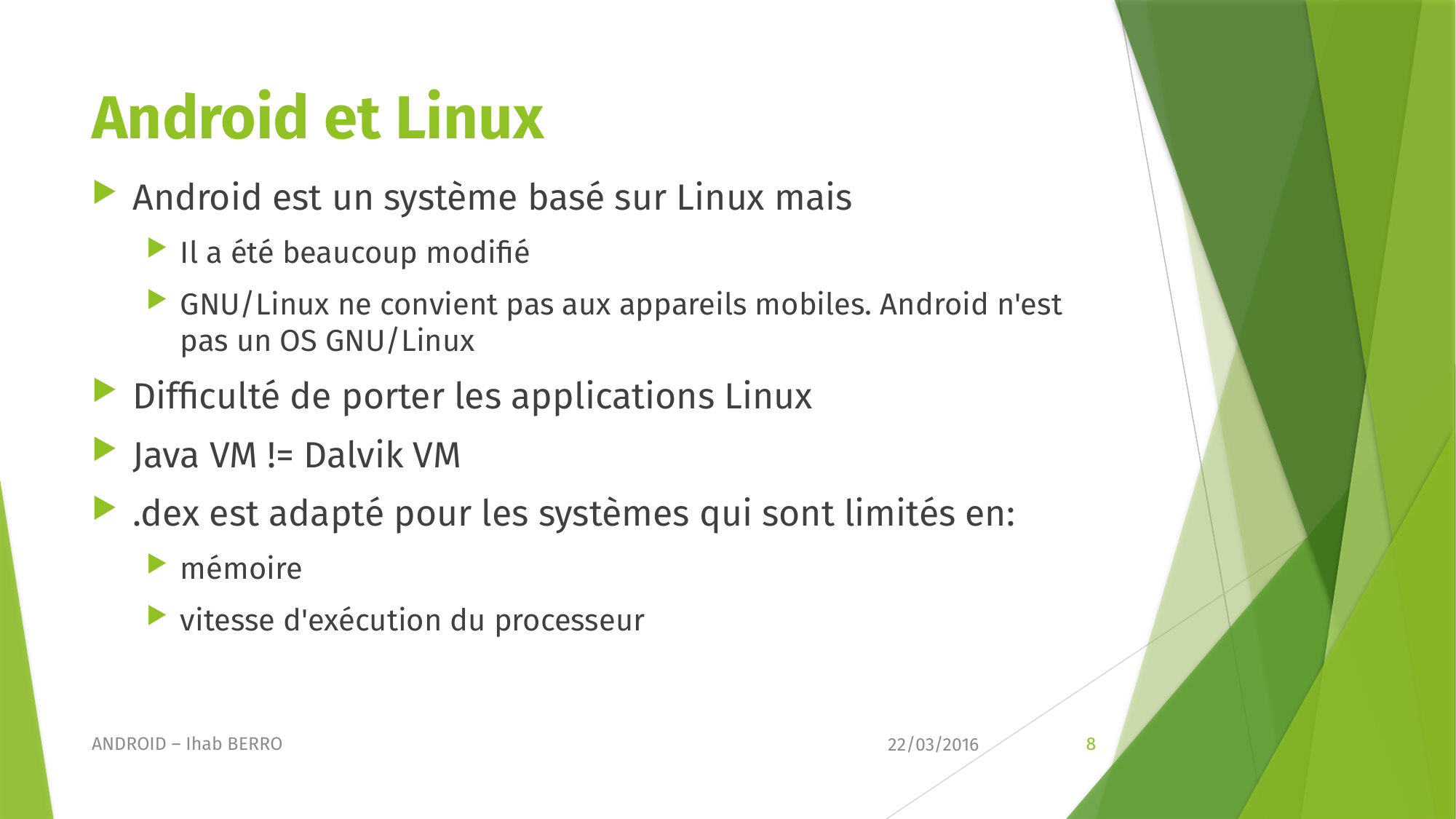

# Android et Linux
Android est un système basé sur Linux mais
Il a été beaucoup modifié
GNU/Linux ne convient pas aux appareils mobiles. Android n'est pas un OS GNU/Linux
Difficulté de porter les applications Linux
Java VM != Dalvik VM
.dex est adapté pour les systèmes qui sont limités en:
mémoire
vitesse d'exécution du processeur
ANDROID – Ihab BERRO
22/03/2016
8